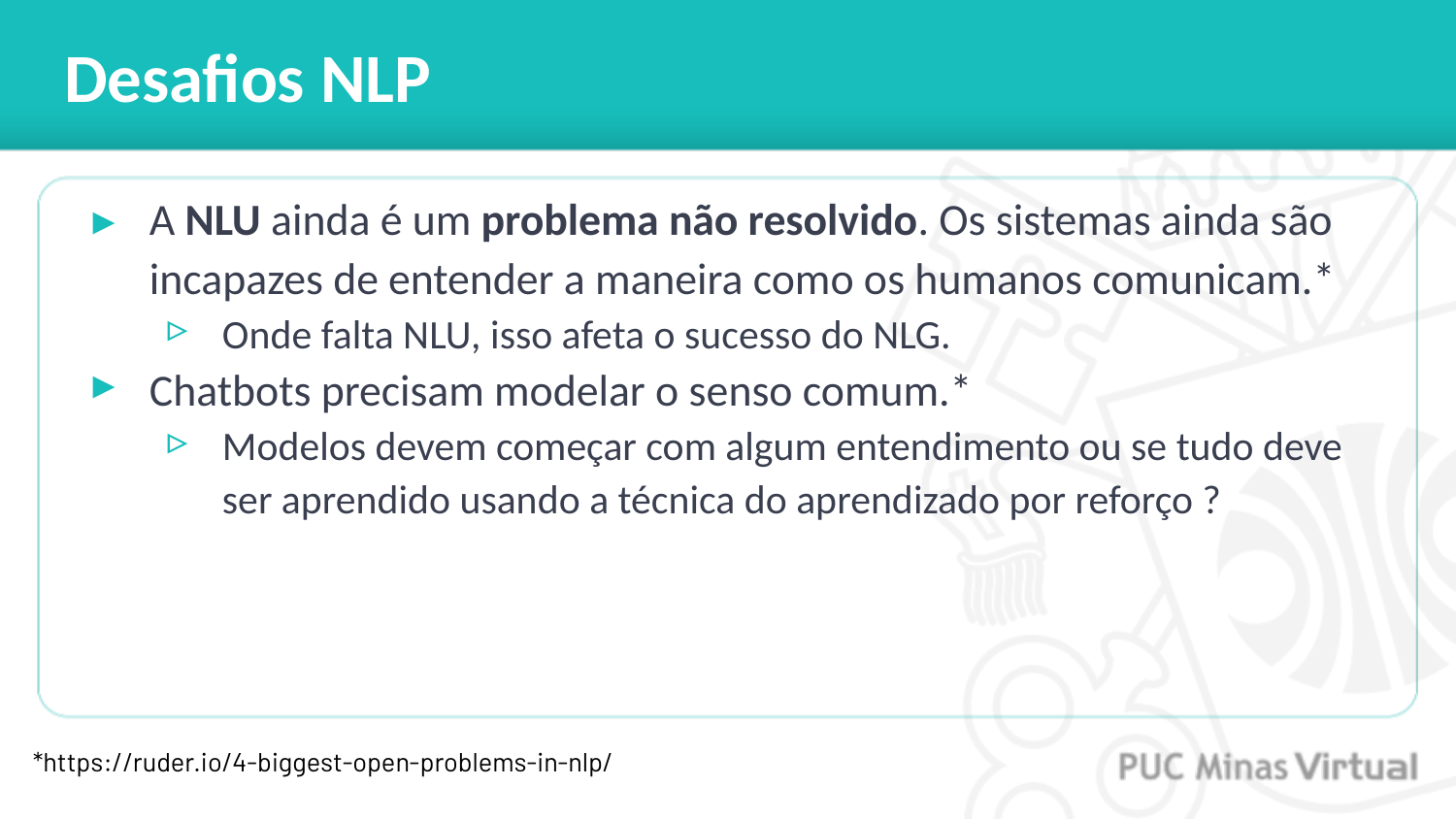

# Desafios NLP
A NLU ainda é um problema não resolvido. Os sistemas ainda são incapazes de entender a maneira como os humanos comunicam.*
Onde falta NLU, isso afeta o sucesso do NLG.
Chatbots precisam modelar o senso comum.*
Modelos devem começar com algum entendimento ou se tudo deve ser aprendido usando a técnica do aprendizado por reforço ?

*https://ruder.io/4-biggest-open-problems-in-nlp/